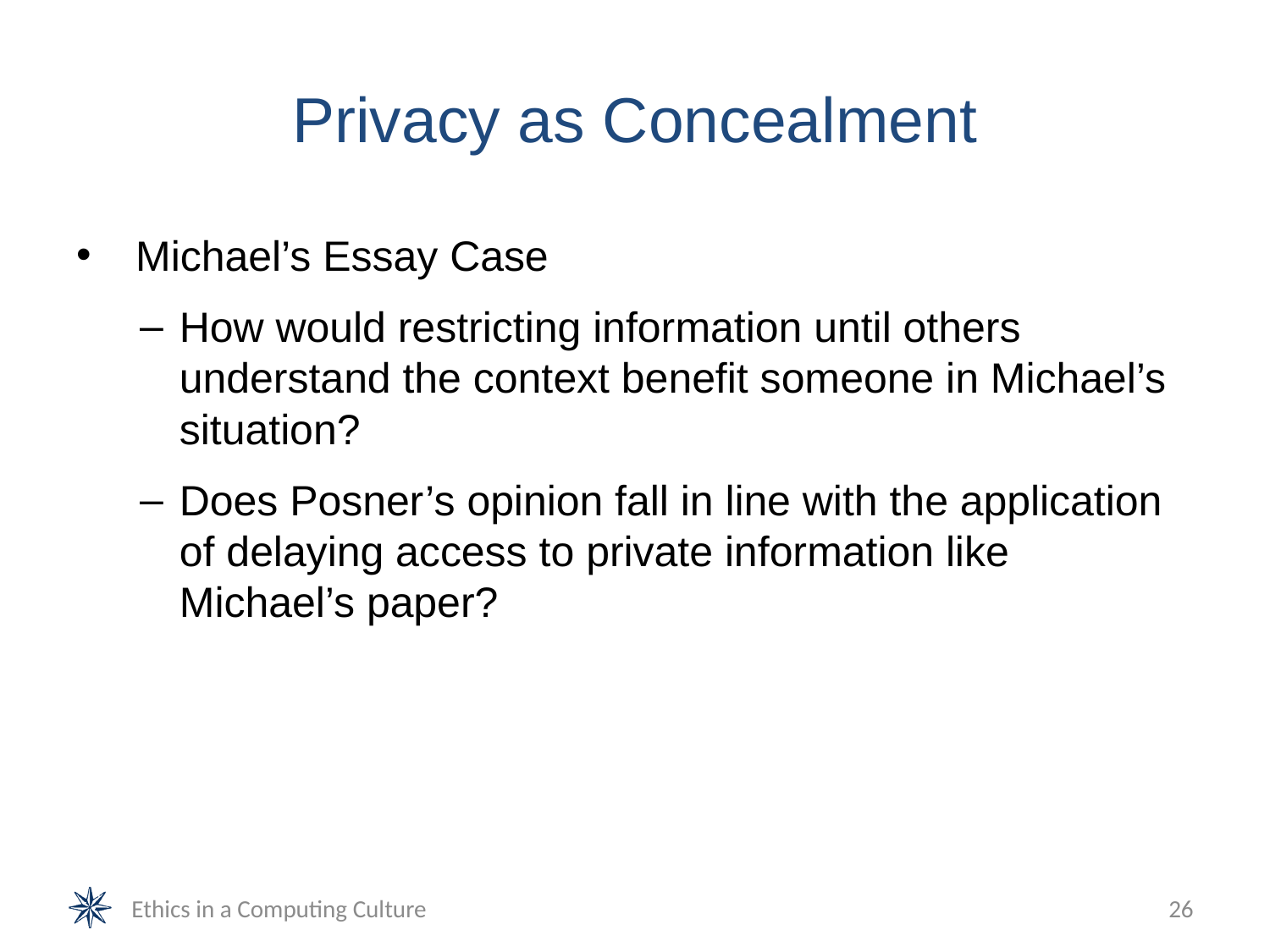

# Privacy as Concealment
 Michael’s Essay Case
How would restricting information until others understand the context benefit someone in Michael’s situation?
Does Posner’s opinion fall in line with the application of delaying access to private information like Michael’s paper?
Ethics in a Computing Culture
26